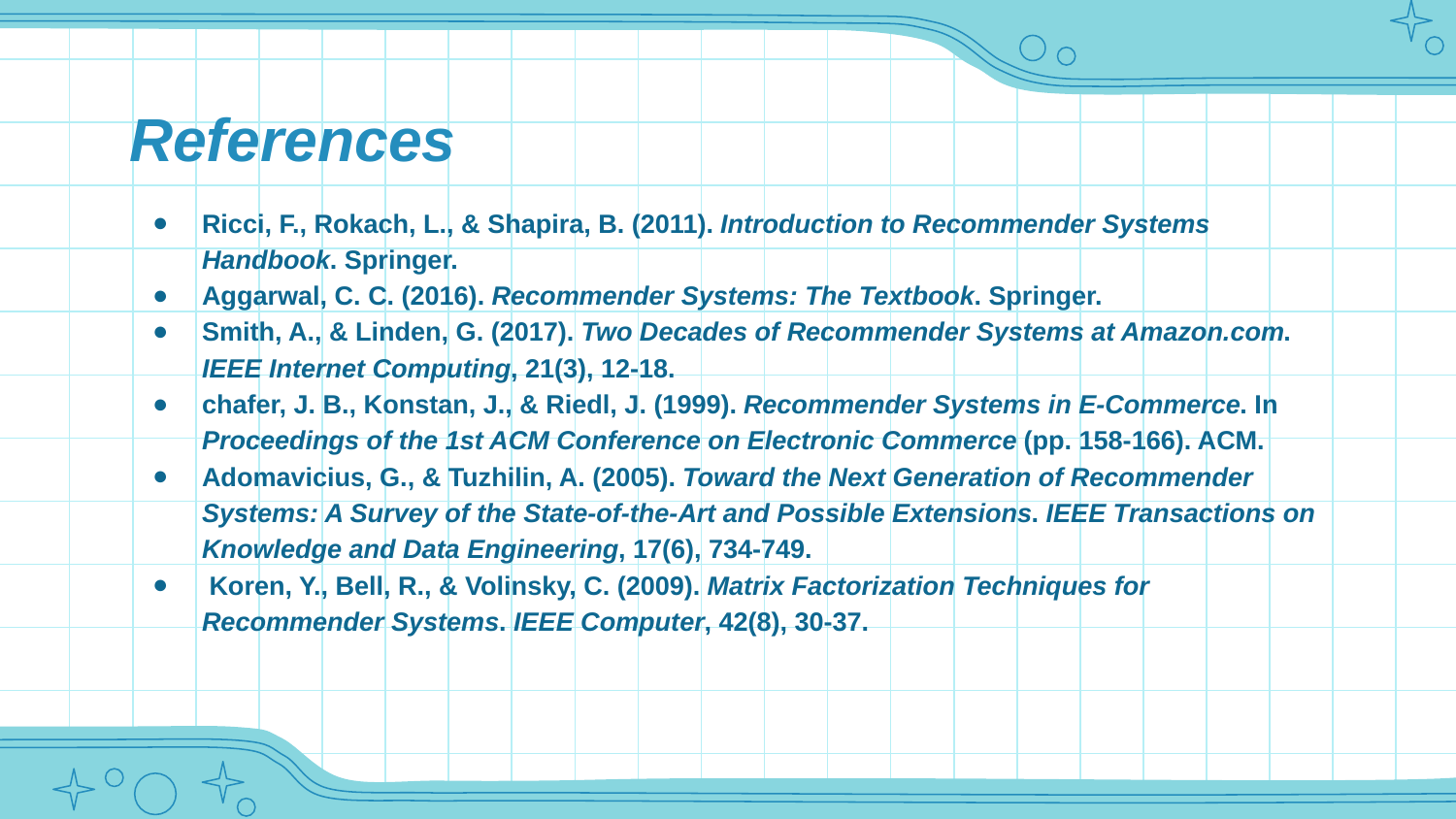

# References

Ricci, F., Rokach, L., & Shapira, B. (2011). Introduction to Recommender Systems Handbook. Springer.
Aggarwal, C. C. (2016). Recommender Systems: The Textbook. Springer.
Smith, A., & Linden, G. (2017). Two Decades of Recommender Systems at Amazon.com. IEEE Internet Computing, 21(3), 12-18.
chafer, J. B., Konstan, J., & Riedl, J. (1999). Recommender Systems in E-Commerce. In Proceedings of the 1st ACM Conference on Electronic Commerce (pp. 158-166). ACM.
Adomavicius, G., & Tuzhilin, A. (2005). Toward the Next Generation of Recommender Systems: A Survey of the State-of-the-Art and Possible Extensions. IEEE Transactions on Knowledge and Data Engineering, 17(6), 734-749.
 Koren, Y., Bell, R., & Volinsky, C. (2009). Matrix Factorization Techniques for Recommender Systems. IEEE Computer, 42(8), 30-37.